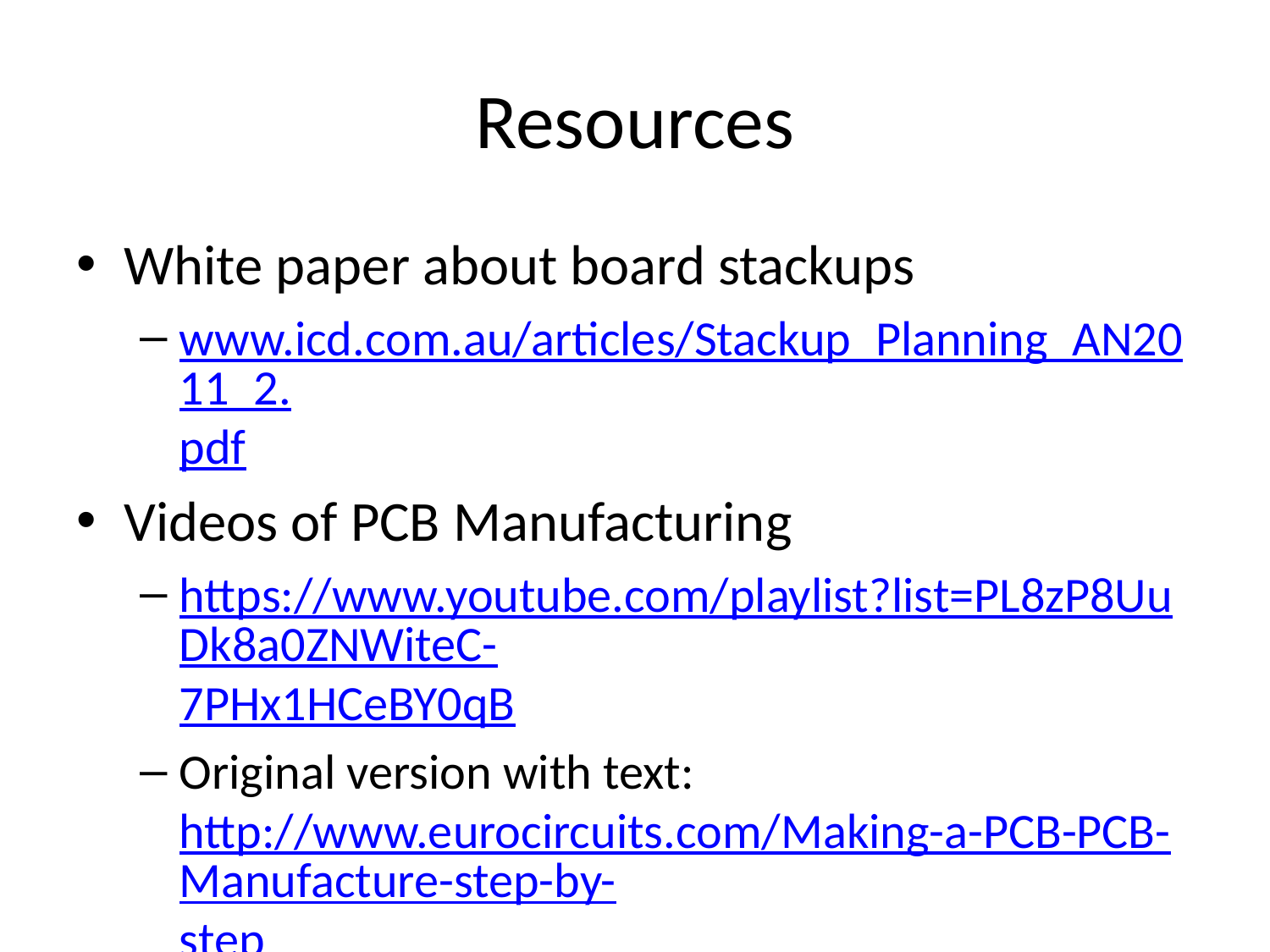

# Resources
White paper about board stackups
www.icd.com.au/articles/Stackup_Planning_AN2011_2.pdf
Videos of PCB Manufacturing
https://www.youtube.com/playlist?list=PL8zP8UuDk8a0ZNWiteC-7PHx1HCeBY0qB
Original version with text: http://www.eurocircuits.com/Making-a-PCB-PCB-Manufacture-step-by-step